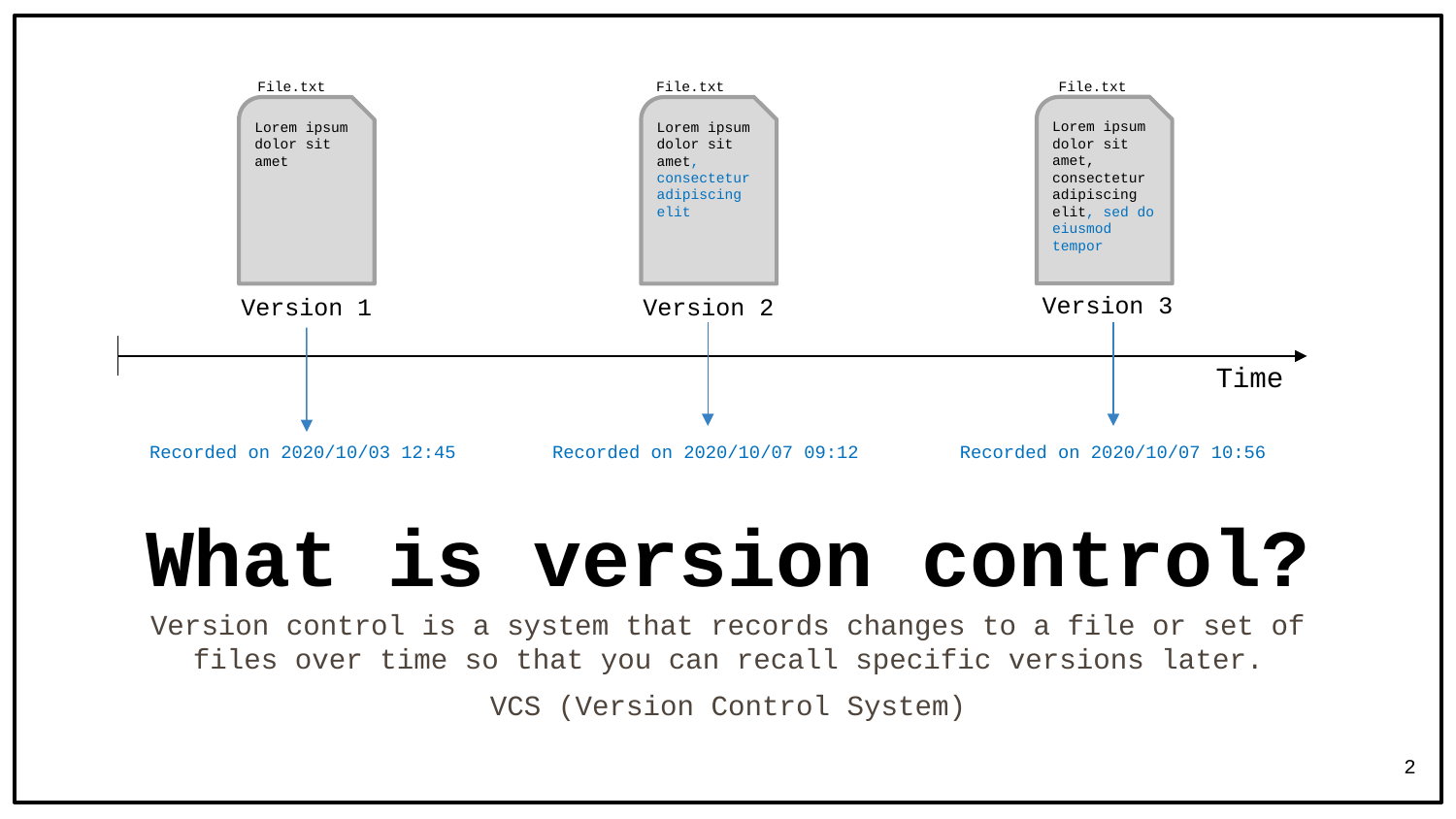

File.txt
File.txt
File.txt

Lorem ipsum
dolor sit
amet,
consectetur
adipiscing
elit, sed do
eiusmod
tempor
Lorem ipsum
dolor sit
amet
Lorem ipsum
dolor sit
amet,
consectetur
adipiscing
elit
Version 3
Version 1
Version 2
Time
Recorded on 2020/10/07 10:56
Recorded on 2020/10/03 12:45
Recorded on 2020/10/07 09:12
What is version control?
Version control is a system that records changes to a file or set of files over time so that you can recall specific versions later.
VCS (Version Control System)

2